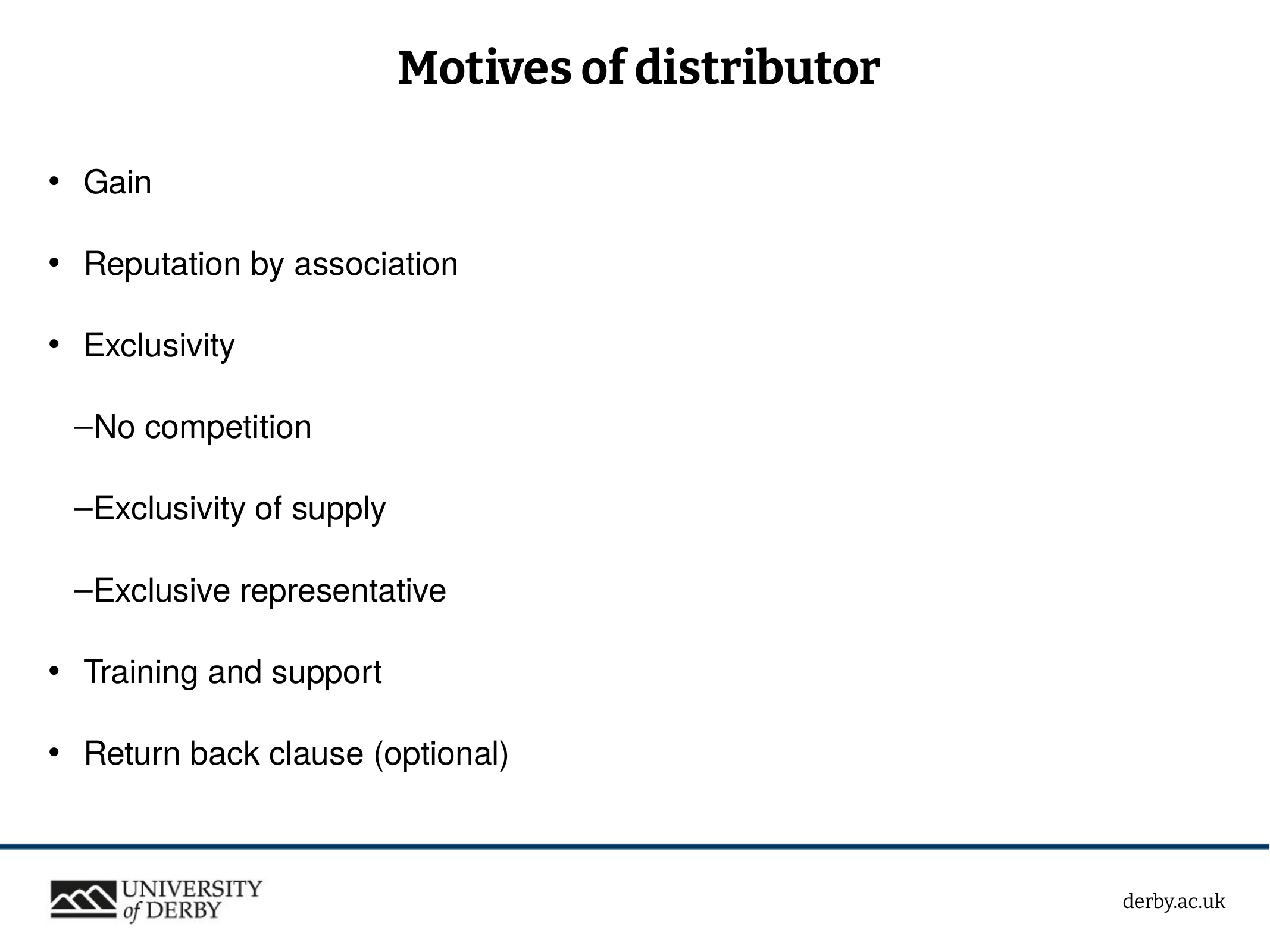

Motives of distributor
65
Gain
Reputation by association
Exclusivity
No competition
Exclusivity of supply
Exclusive representative
Training and support
Return back clause (optional)
Copyright 2005 M Meiselles (michala.meiselles@gmail.com)